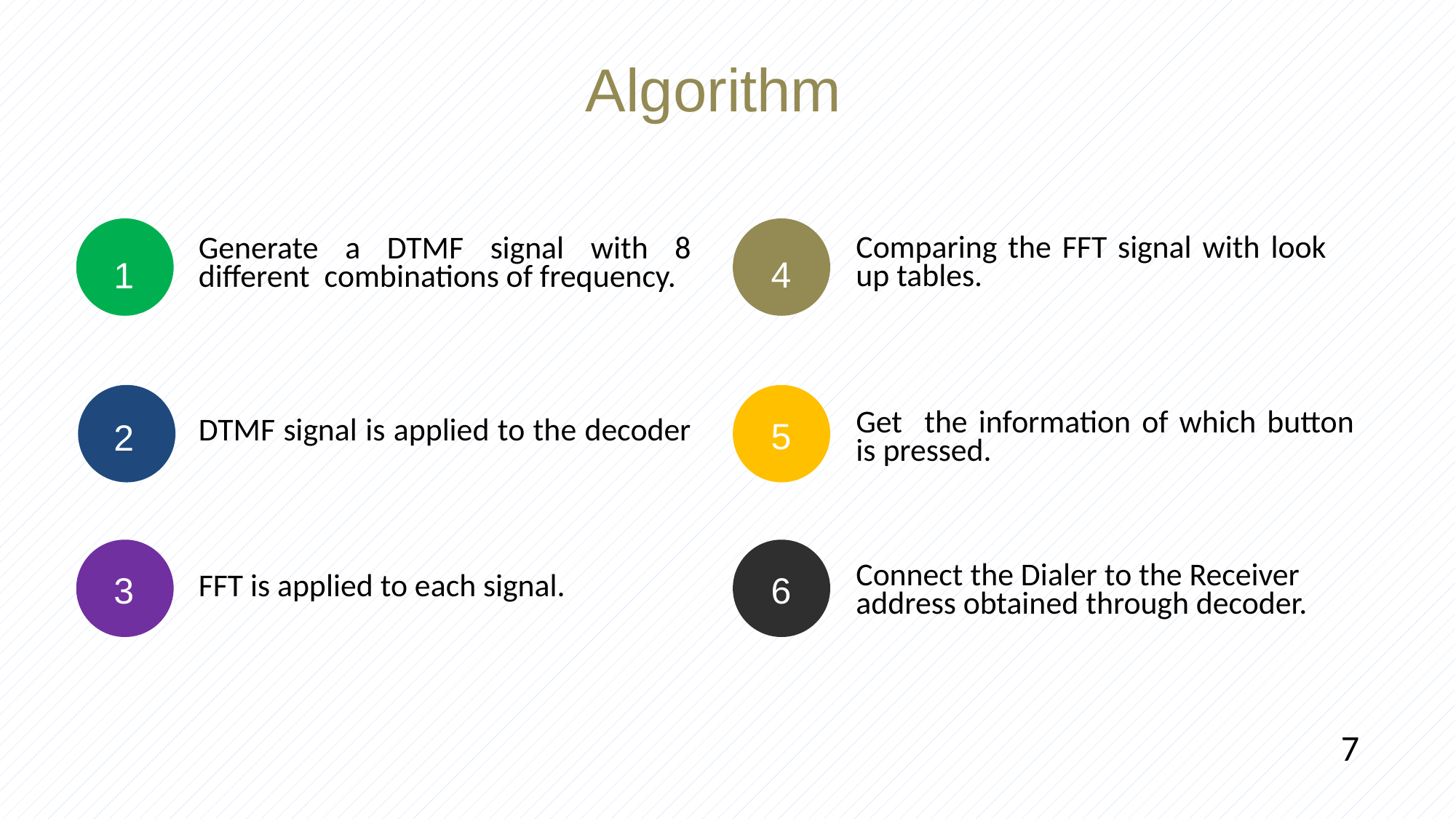

Algorithm

Generate a DTMF signal with 8 different  combinations of frequency.
Comparing the FFT signal with look up tables.
4
1

5
2
Get  the information of which button is pressed.
DTMF signal is applied to the decoder

6
3
Connect the Dialer to the Receiver address obtained through decoder.
FFT is applied to each signal.
7